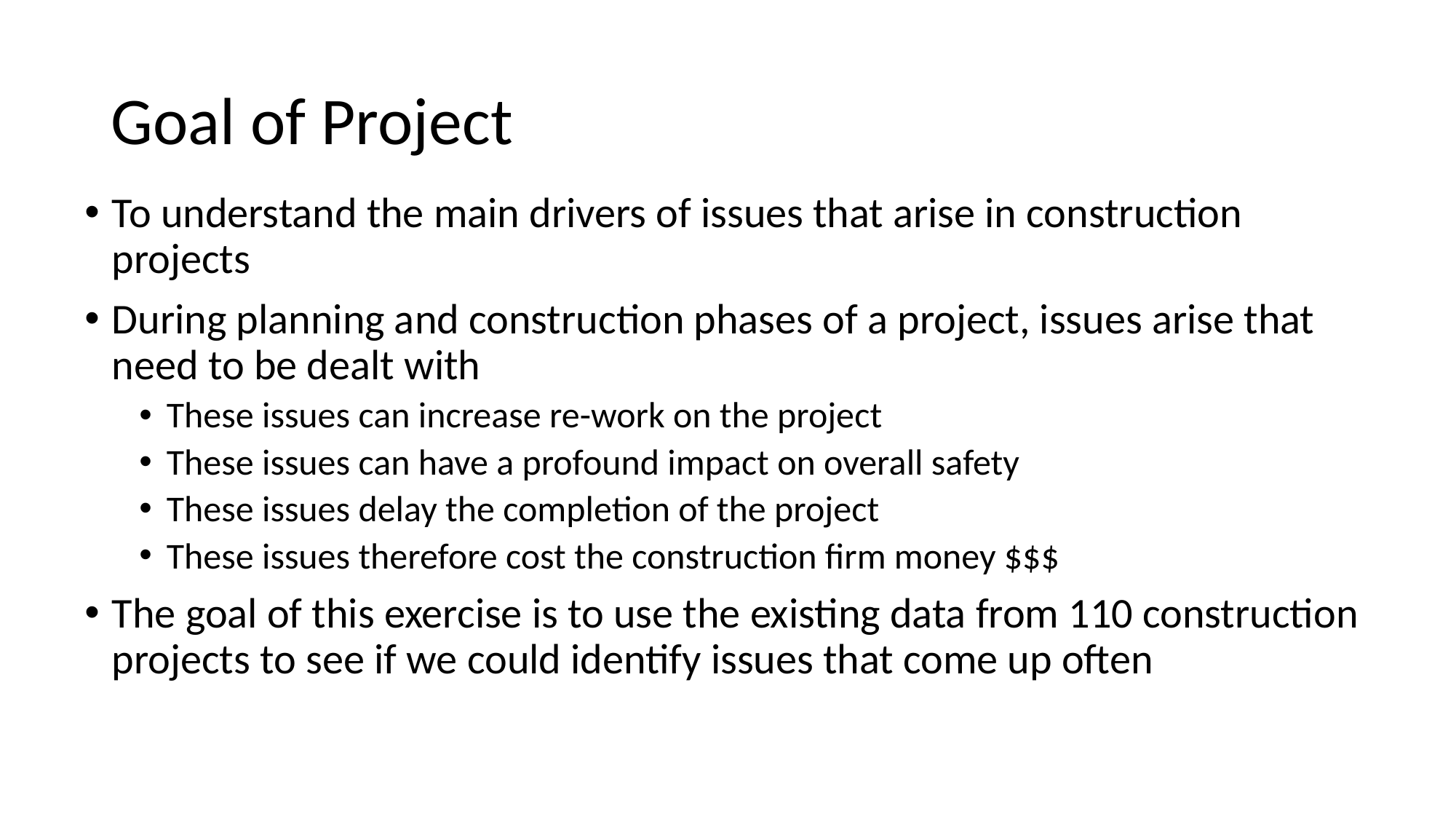

# Goal of Project
To understand the main drivers of issues that arise in construction projects
During planning and construction phases of a project, issues arise that need to be dealt with
These issues can increase re-work on the project
These issues can have a profound impact on overall safety
These issues delay the completion of the project
These issues therefore cost the construction firm money $$$
The goal of this exercise is to use the existing data from 110 construction projects to see if we could identify issues that come up often